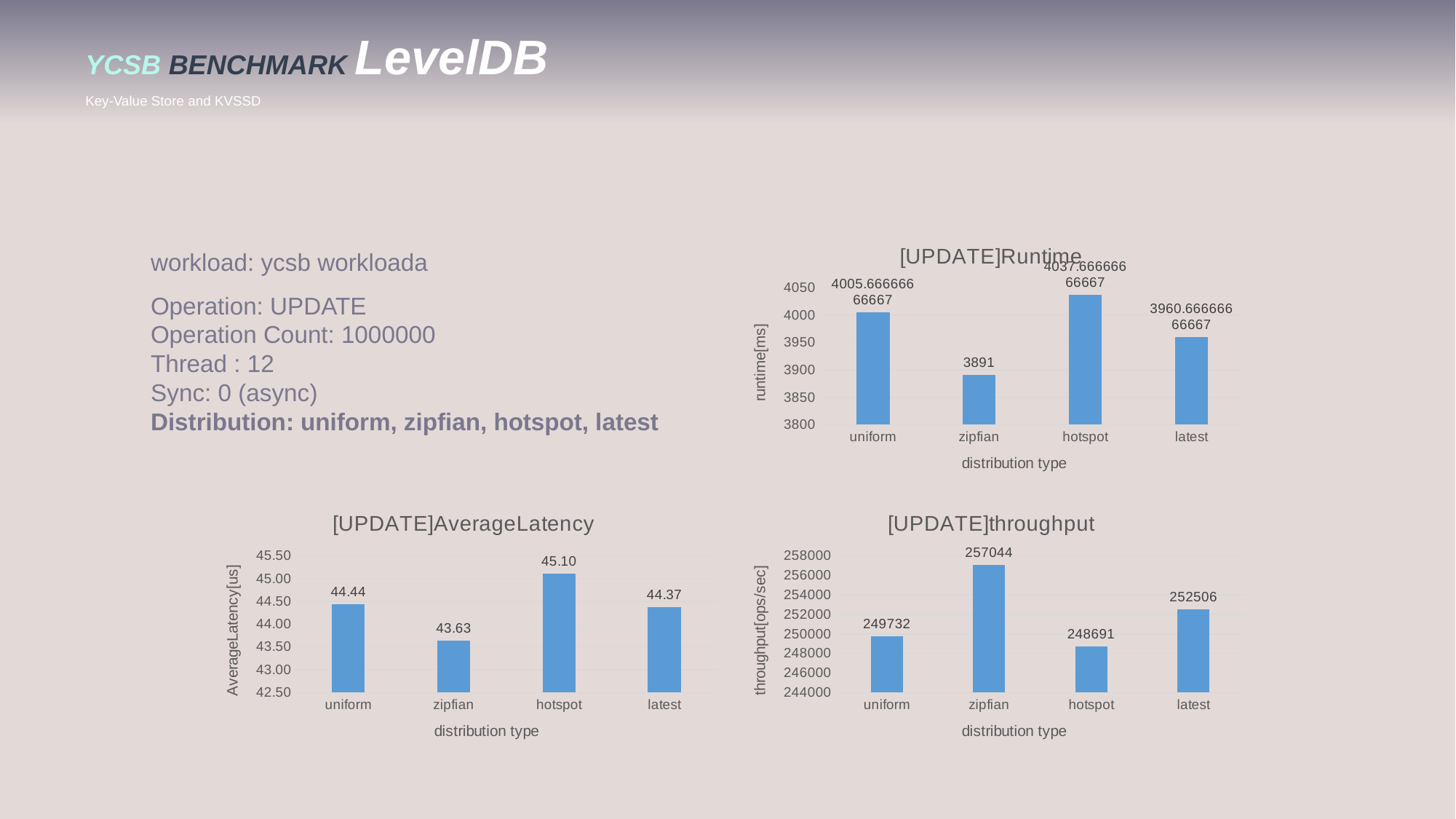

YCSB BENCHMARK LevelDB
Key-Value Store and KVSSD

workload: ycsb workloada
Operation: UPDATE
Operation Count: 1000000
Thread : 12
Sync: 0 (async)
Distribution: uniform, zipfian, hotspot, latest

### Chart:

| Category | [UPDATE]Runtime |
|---|---|
| uniform | 4005.6666666666665 |
| zipfian | 3891.0 |
| hotspot | 4037.6666666666665 |
| latest | 3960.6666666666665 |

### Chart:

| Category | [UPDATE]throughput |
|---|---|
| uniform | 249731.66666666666 |
| zipfian | 257043.66666666666 |
| hotspot | 248690.66666666666 |
| latest | 252506.0 |

### Chart:

| Category | [UPDATE]AverageLatency |
|---|---|
| uniform | 44.44333333333333 |
| zipfian | 43.63333333333333 |
| hotspot | 45.10333333333333 |
| latest | 44.36666666666667 |